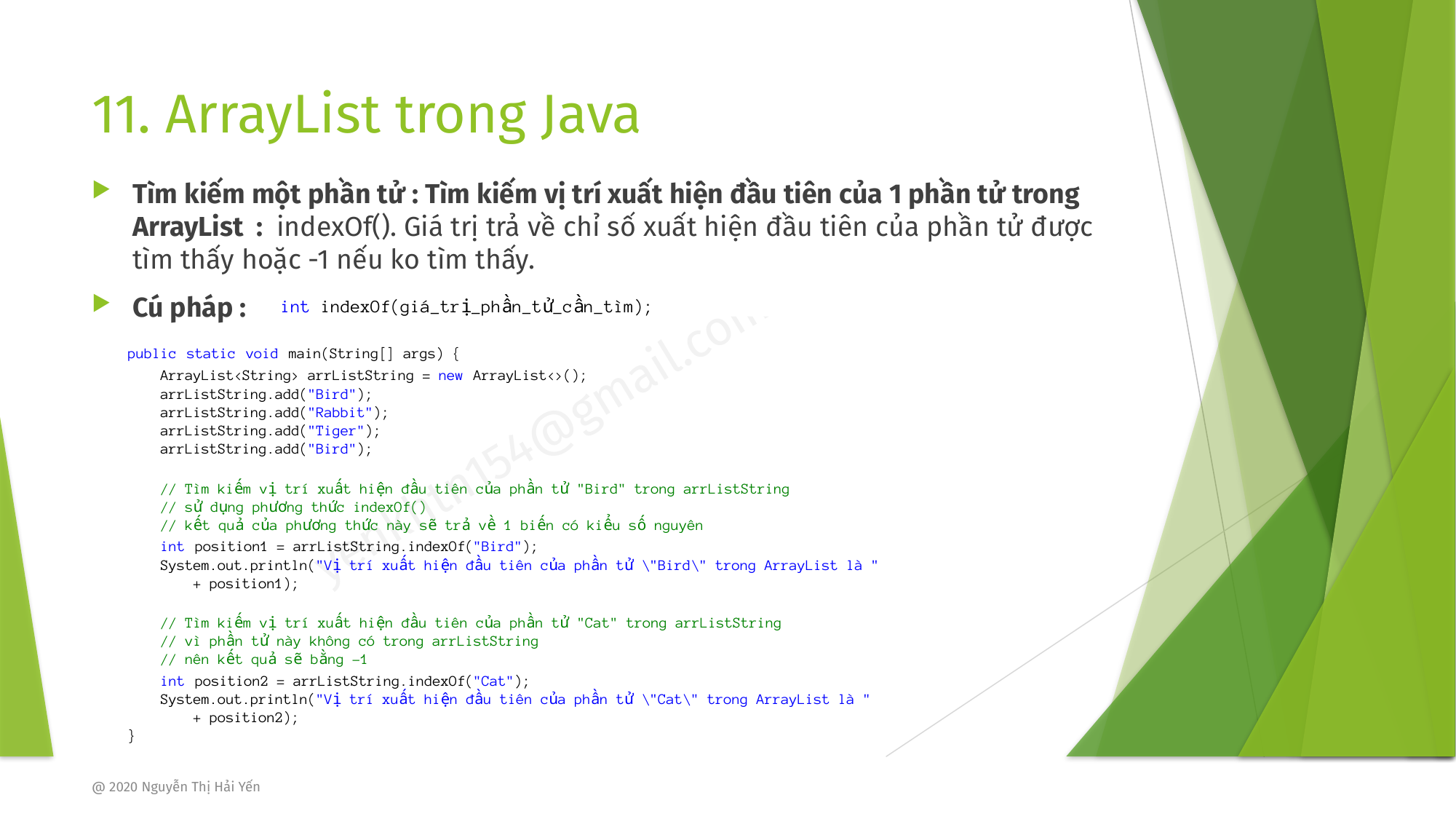

# 11. ArrayList trong Java
Tìm kiếm một phần tử : Tìm kiếm vị trí xuất hiện đầu tiên của 1 phần tử trong ArrayList  :  indexOf(). Giá trị trả về chỉ số xuất hiện đầu tiên của phần tử được tìm thấy hoặc -1 nếu ko tìm thấy.
Cú pháp :

int indexOf(giá_trị_phần_tử_cần_tìm);
public static void main(String[] args) {
    ArrayList<String> arrListString = new ArrayList<>();
    arrListString.add("Bird");
    arrListString.add("Rabbit");
    arrListString.add("Tiger");
    arrListString.add("Bird");

    // Tìm kiếm vị trí xuất hiện đầu tiên của phần tử "Bird" trong arrListString
    // sử dụng phương thức indexOf()
    // kết quả của phương thức này sẽ trả về 1 biến có kiểu số nguyên
    int position1 = arrListString.indexOf("Bird");
    System.out.println("Vị trí xuất hiện đầu tiên của phần tử \"Bird\" trong ArrayList là "
        + position1);

    // Tìm kiếm vị trí xuất hiện đầu tiên của phần tử "Cat" trong arrListString
    // vì phần tử này không có trong arrListString
    // nên kết quả sẽ bằng -1
    int position2 = arrListString.indexOf("Cat");
    System.out.println("Vị trí xuất hiện đầu tiên của phần tử \"Cat\" trong ArrayList là "
        + position2);
}
@ 2020 Nguyễn Thị Hải Yến